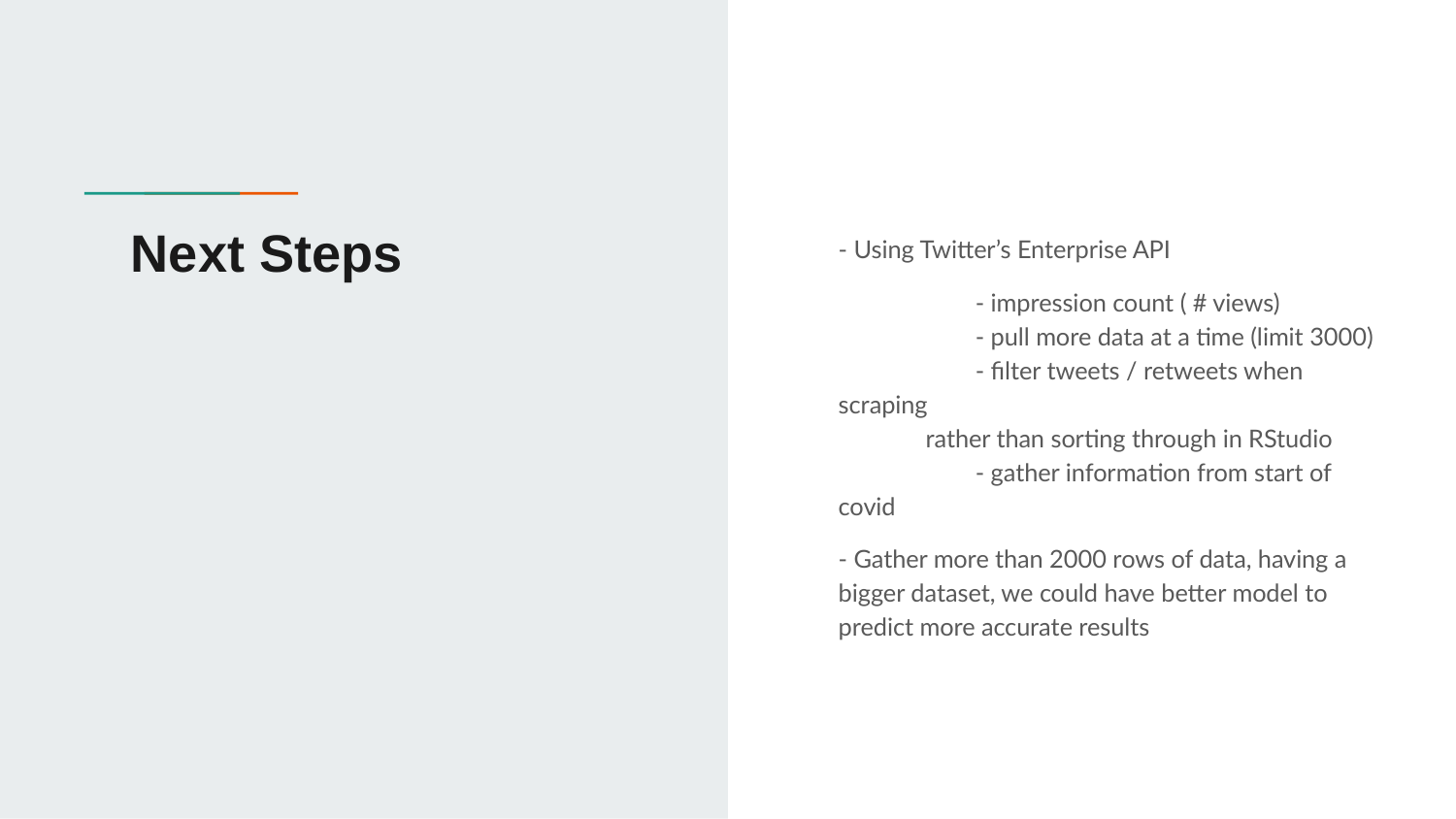

# Next Steps
- Using Twitter’s Enterprise API
	- impression count ( # views)
	- pull more data at a time (limit 3000)
	- filter tweets / retweets when scraping
   rather than sorting through in RStudio
	- gather information from start of covid
- Gather more than 2000 rows of data, having a bigger dataset, we could have better model to predict more accurate results